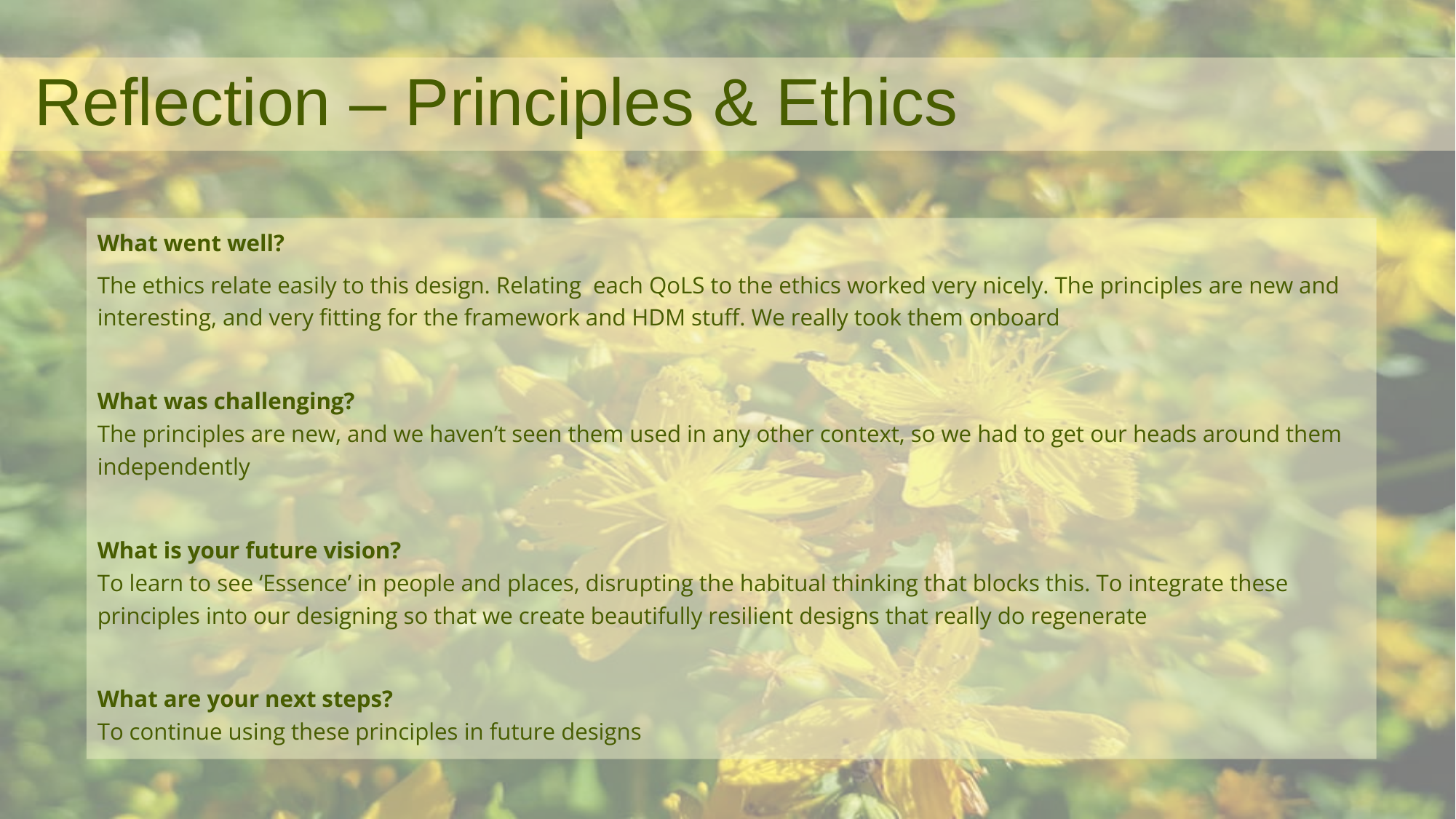

# Reflection – Principles & Ethics
What went well?
The ethics relate easily to this design. Relating  each QoLS to the ethics worked very nicely. The principles are new and interesting, and very fitting for the framework and HDM stuff. We really took them onboard

What was challenging?
The principles are new, and we haven’t seen them used in any other context, so we had to get our heads around them independently

What is your future vision?
To learn to see ‘Essence’ in people and places, disrupting the habitual thinking that blocks this. To integrate these principles into our designing so that we create beautifully resilient designs that really do regenerate

What are your next steps?
To continue using these principles in future designs